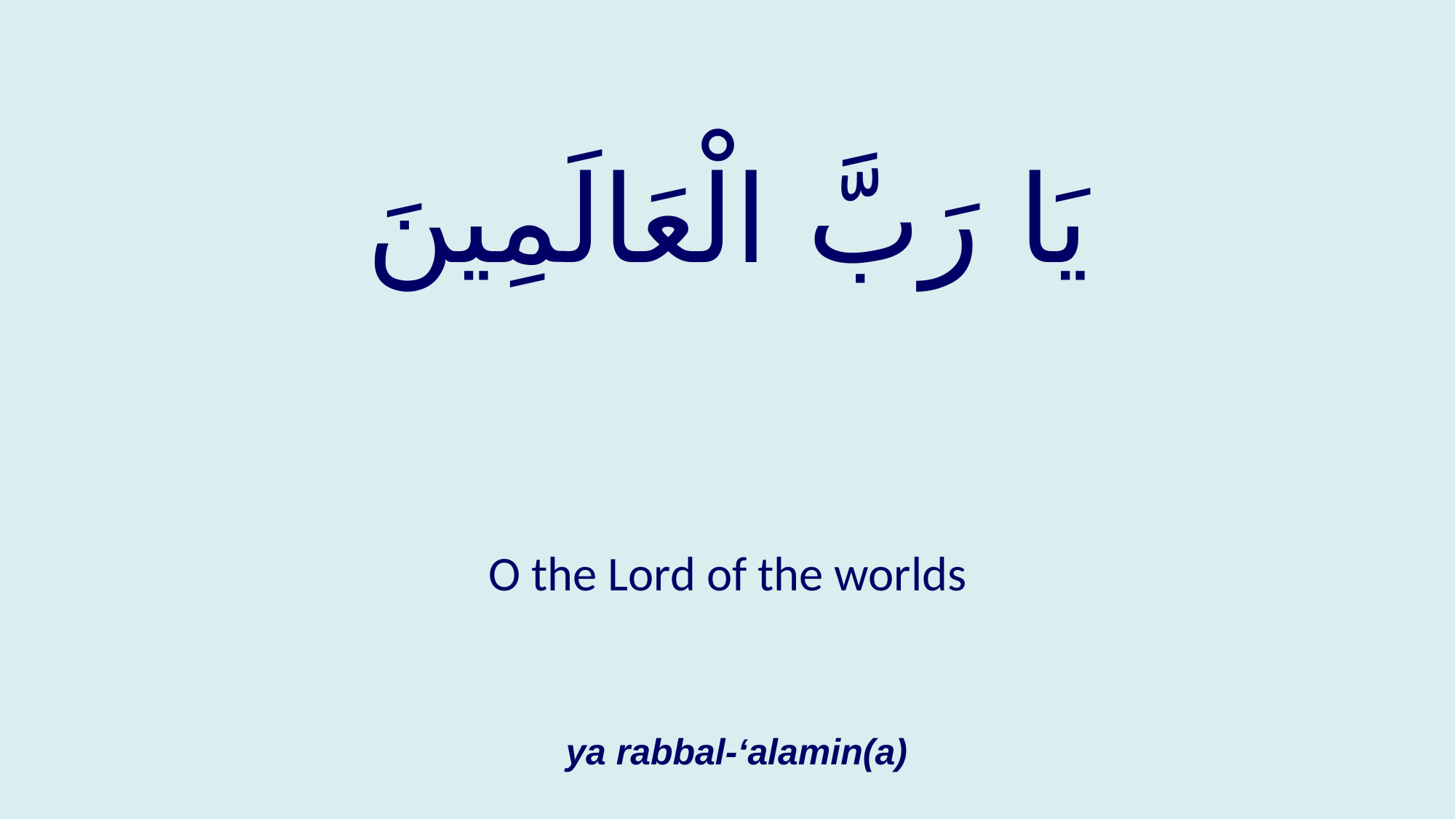

# يَا رَبَّ الْعَالَمِينَ
O the Lord of the worlds
ya rabbal-‘alamin(a)